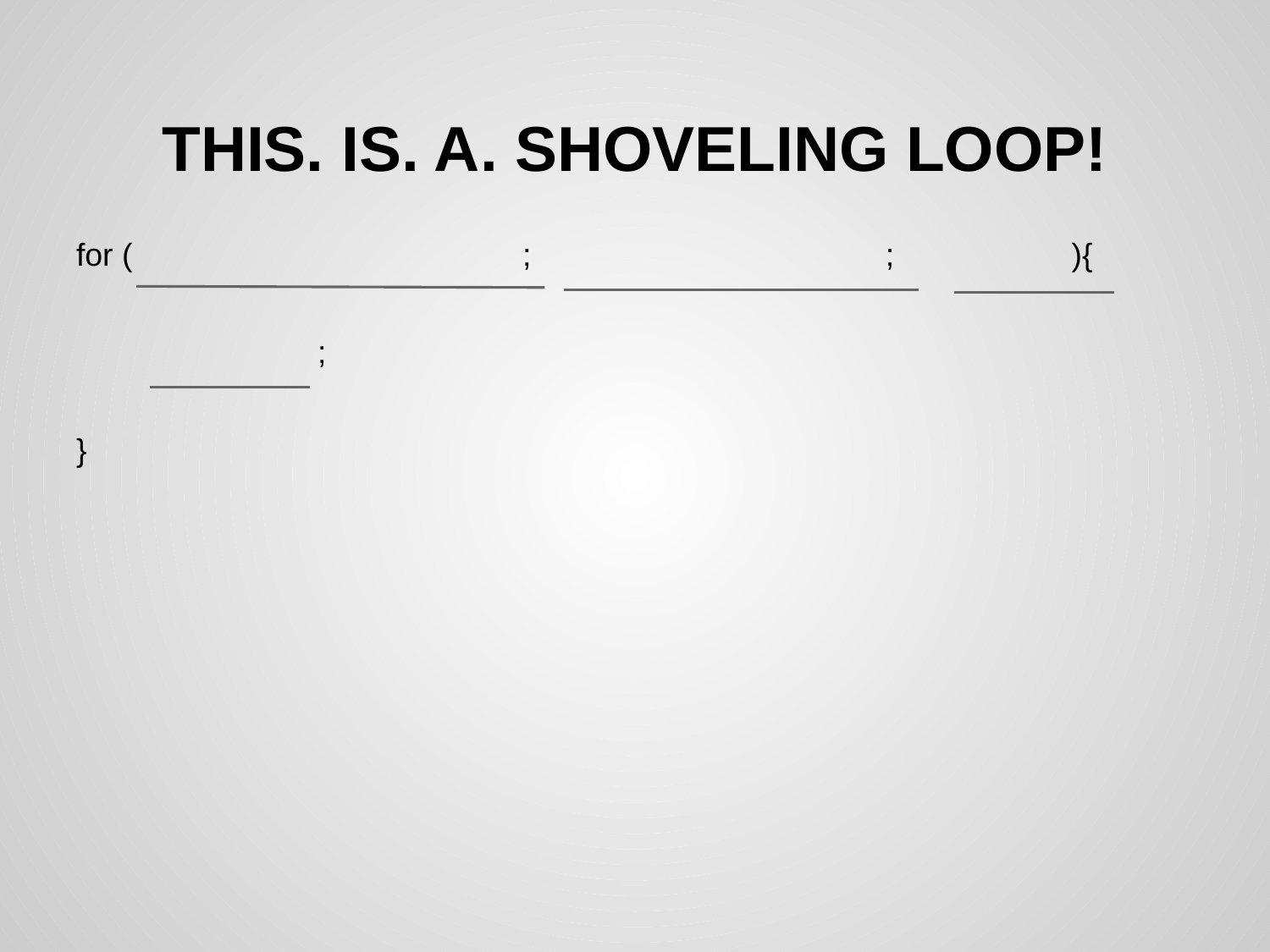

# THIS. IS. A. SHOVELING LOOP!
for (                                            ;                                        ;                    ){

                    ;

}